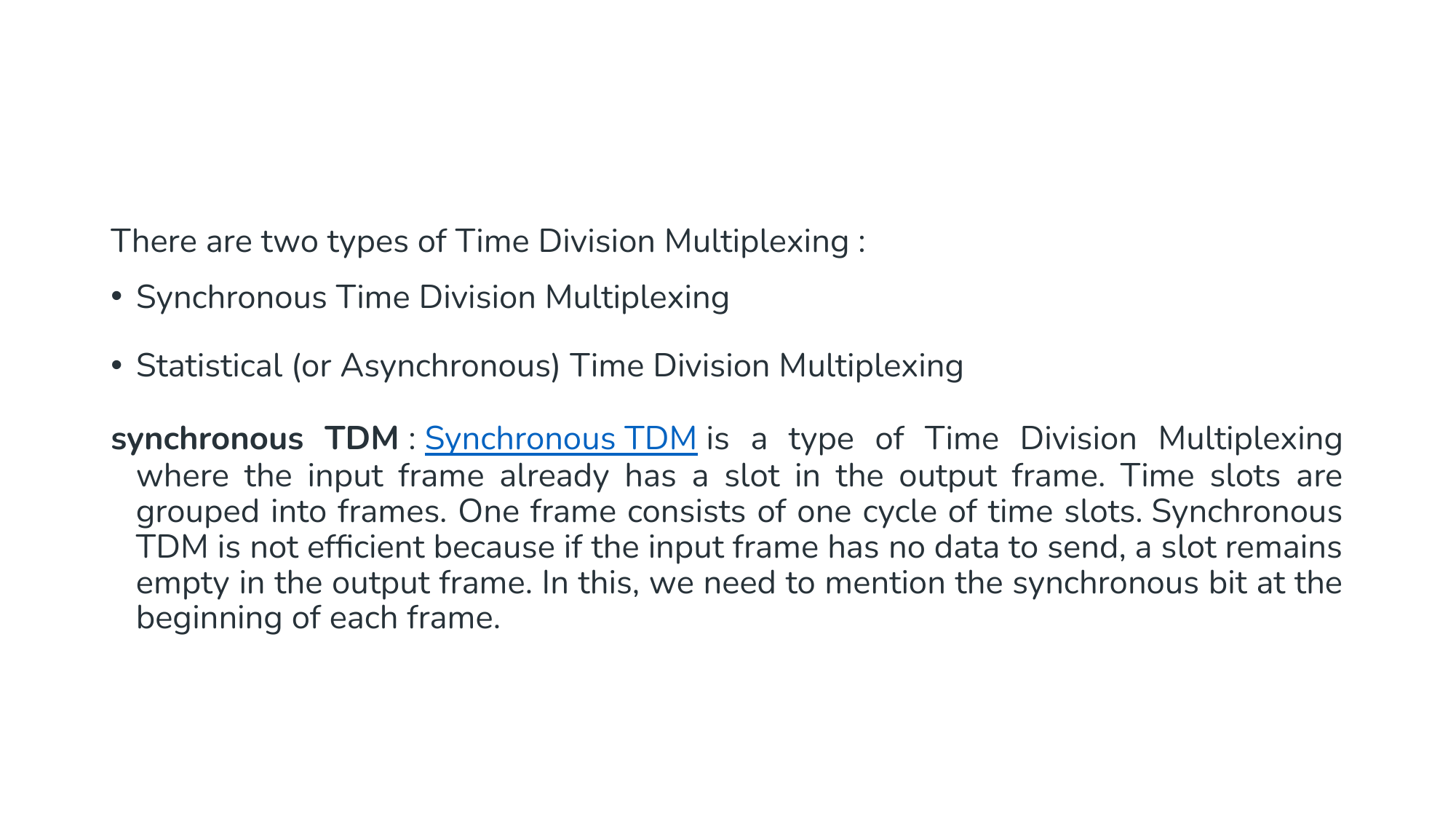

#
There are two types of Time Division Multiplexing :
Synchronous Time Division Multiplexing
Statistical (or Asynchronous) Time Division Multiplexing
synchronous TDM : Synchronous TDM is a type of Time Division Multiplexing where the input frame already has a slot in the output frame. Time slots are grouped into frames. One frame consists of one cycle of time slots. Synchronous TDM is not efficient because if the input frame has no data to send, a slot remains empty in the output frame. In this, we need to mention the synchronous bit at the beginning of each frame.